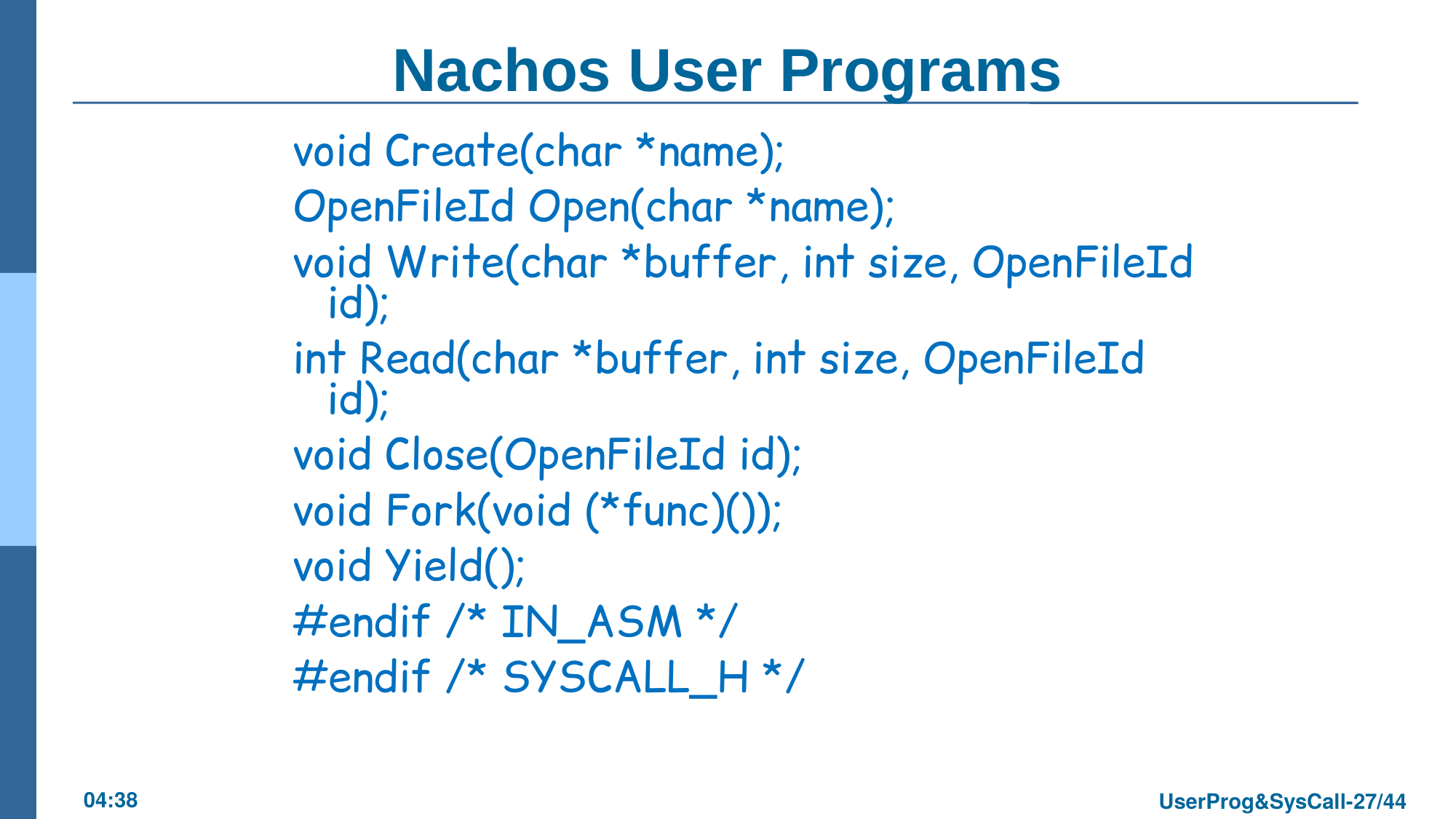

# Nachos User Programs
void Create(char *name);
OpenFileId Open(char *name);
void Write(char *buffer, int size, OpenFileId id);
int Read(char *buffer, int size, OpenFileId id);
void Close(OpenFileId id);
void Fork(void (*func)());
void Yield();
#endif /* IN_ASM */
#endif /* SYSCALL_H */